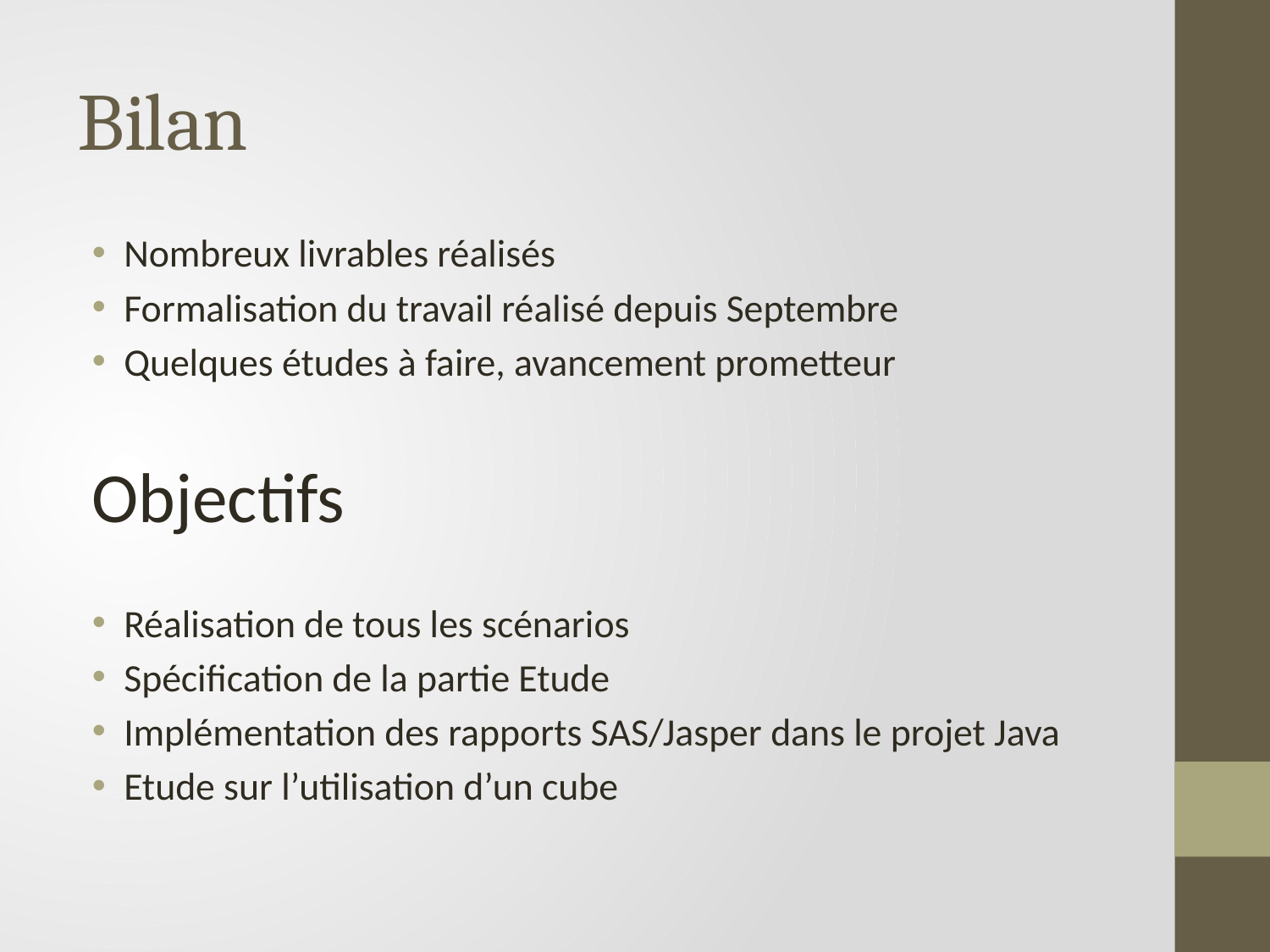

# Bilan
Nombreux livrables réalisés
Formalisation du travail réalisé depuis Septembre
Quelques études à faire, avancement prometteur

Objectifs

Réalisation de tous les scénarios
Spécification de la partie Etude
Implémentation des rapports SAS/Jasper dans le projet Java
Etude sur l’utilisation d’un cube